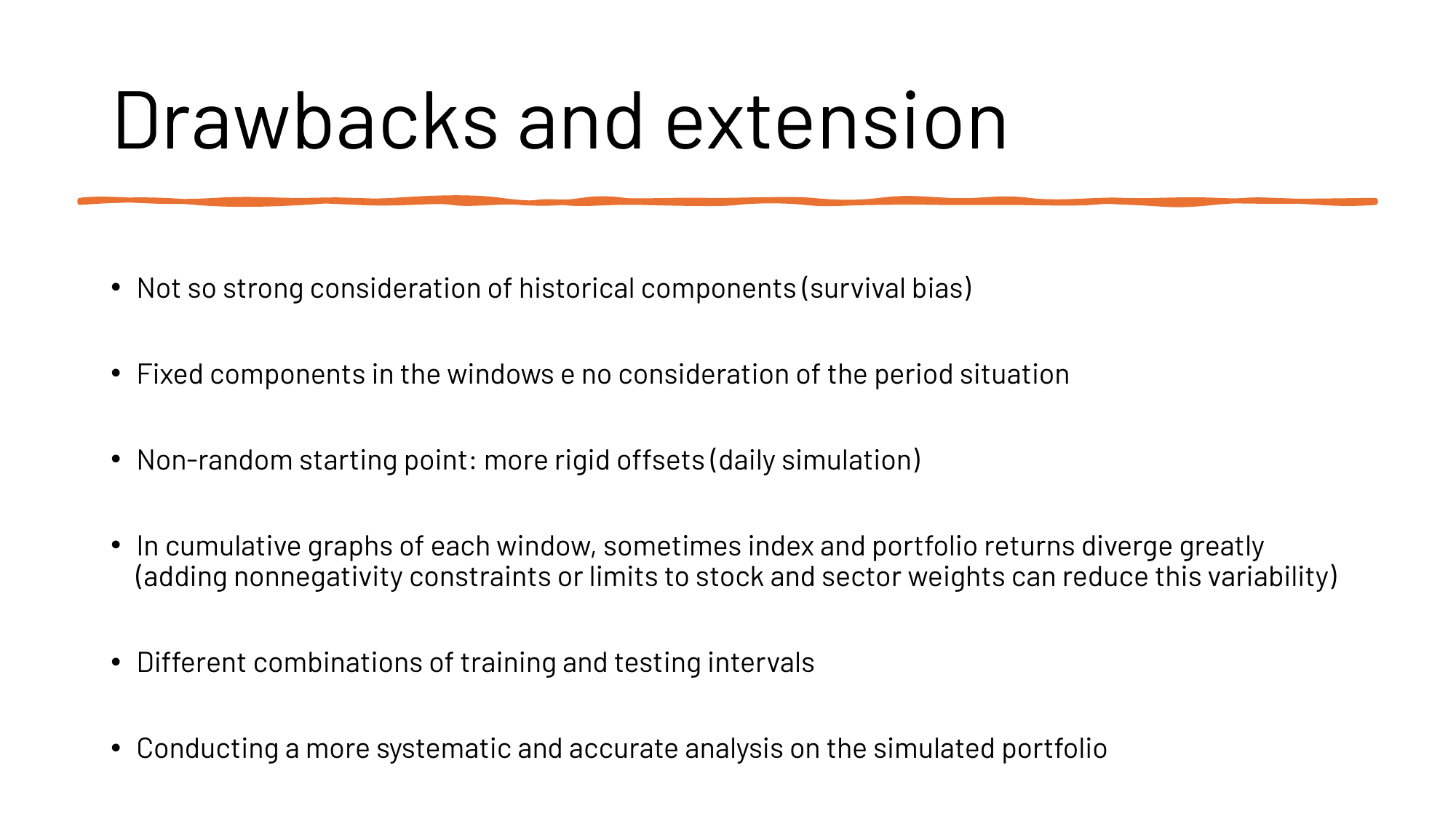

# Drawbacks and extension

Not so strong consideration of historical components (survival bias)

Fixed components in the windows e no consideration of the period situation

Non-random starting point: more rigid offsets (daily simulation)

In cumulative graphs of each window, sometimes index and portfolio returns diverge greatly (adding nonnegativity constraints or limits to stock and sector weights can reduce this variability)

Different combinations of training and testing intervals

Conducting a more systematic and accurate analysis on the simulated portfolio